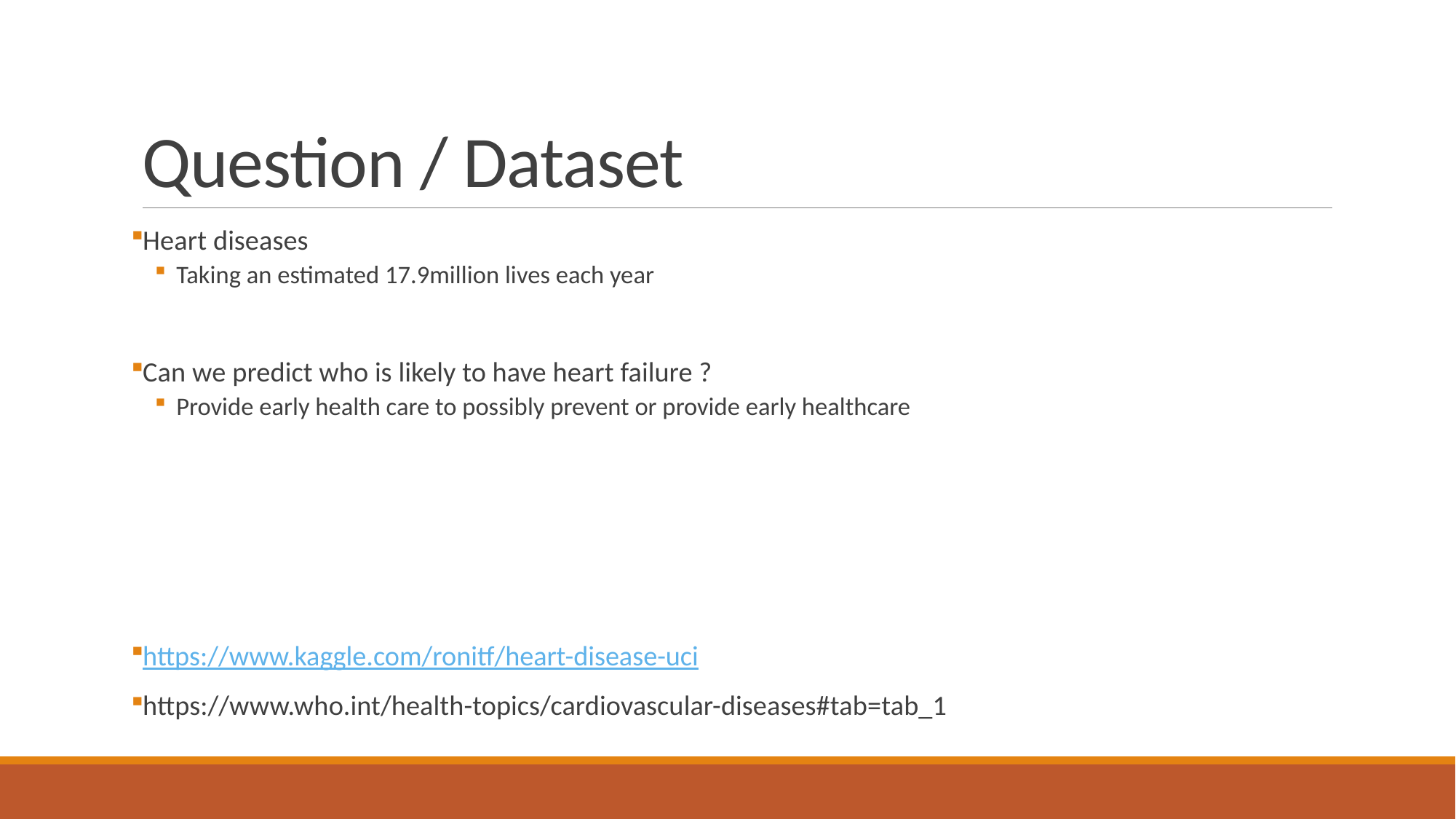

# Question / Dataset
Heart diseases
Taking an estimated 17.9million lives each year

Can we predict who is likely to have heart failure ?
Provide early health care to possibly prevent or provide early healthcare

https://www.kaggle.com/ronitf/heart-disease-uci
https://www.who.int/health-topics/cardiovascular-diseases#tab=tab_1